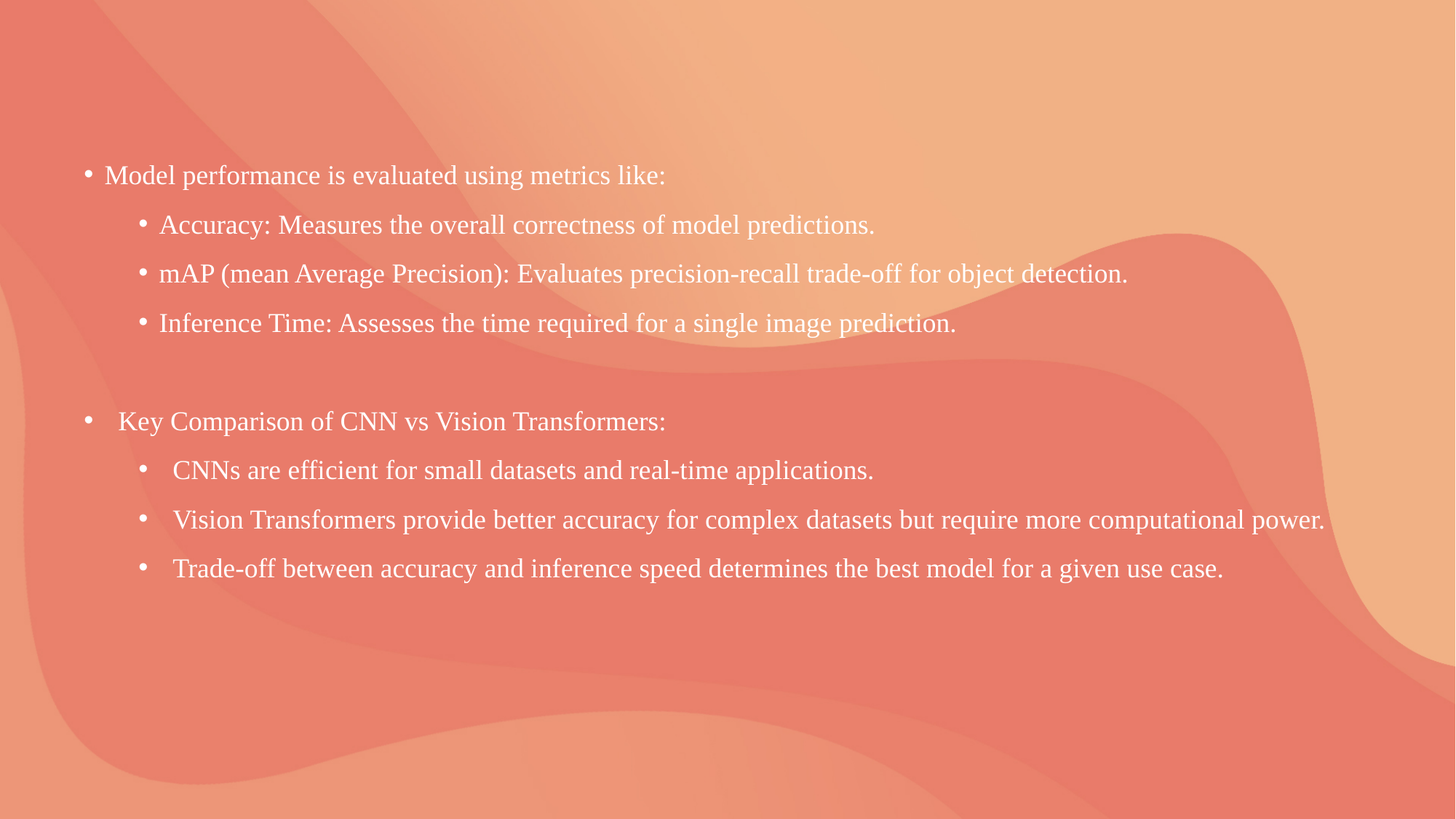

Model performance is evaluated using metrics like:
Accuracy: Measures the overall correctness of model predictions.
mAP (mean Average Precision): Evaluates precision-recall trade-off for object detection.
Inference Time: Assesses the time required for a single image prediction.

Key Comparison of CNN vs Vision Transformers:
CNNs are efficient for small datasets and real-time applications.
Vision Transformers provide better accuracy for complex datasets but require more computational power.
Trade-off between accuracy and inference speed determines the best model for a given use case.